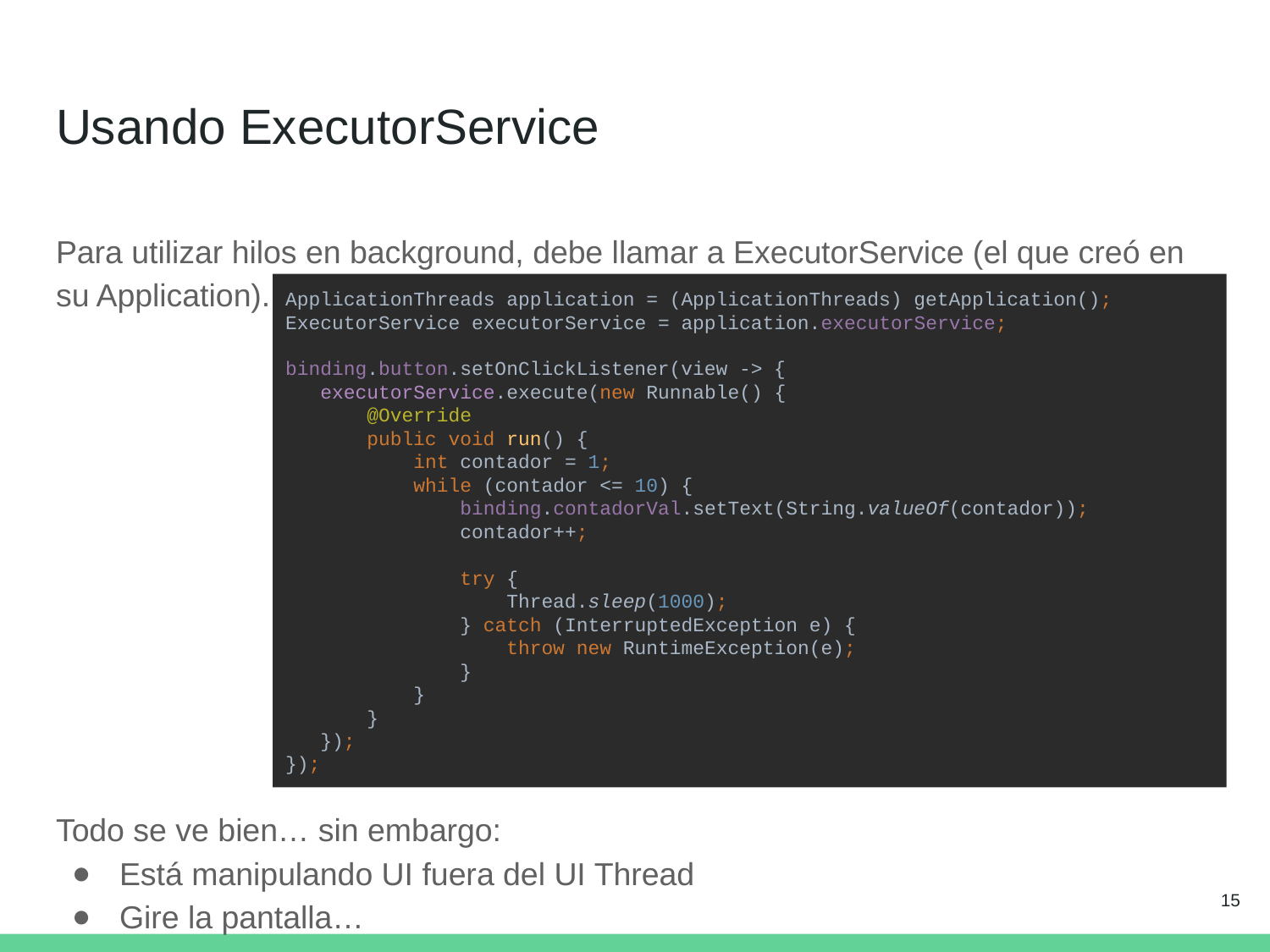

# Usando ExecutorService
Para utilizar hilos en background, debe llamar a ExecutorService (el que creó en su Application).

Todo se ve bien… sin embargo:
Está manipulando UI fuera del UI Thread
Gire la pantalla…
ApplicationThreads application = (ApplicationThreads) getApplication();
ExecutorService executorService = application.executorService;

binding.button.setOnClickListener(view -> {
   executorService.execute(new Runnable() {
       @Override
       public void run() {
           int contador = 1;
           while (contador <= 10) {
               binding.contadorVal.setText(String.valueOf(contador));
               contador++;

               try {
                   Thread.sleep(1000);
               } catch (InterruptedException e) {
                   throw new RuntimeException(e);
               }
           }
       }
   });
});
15